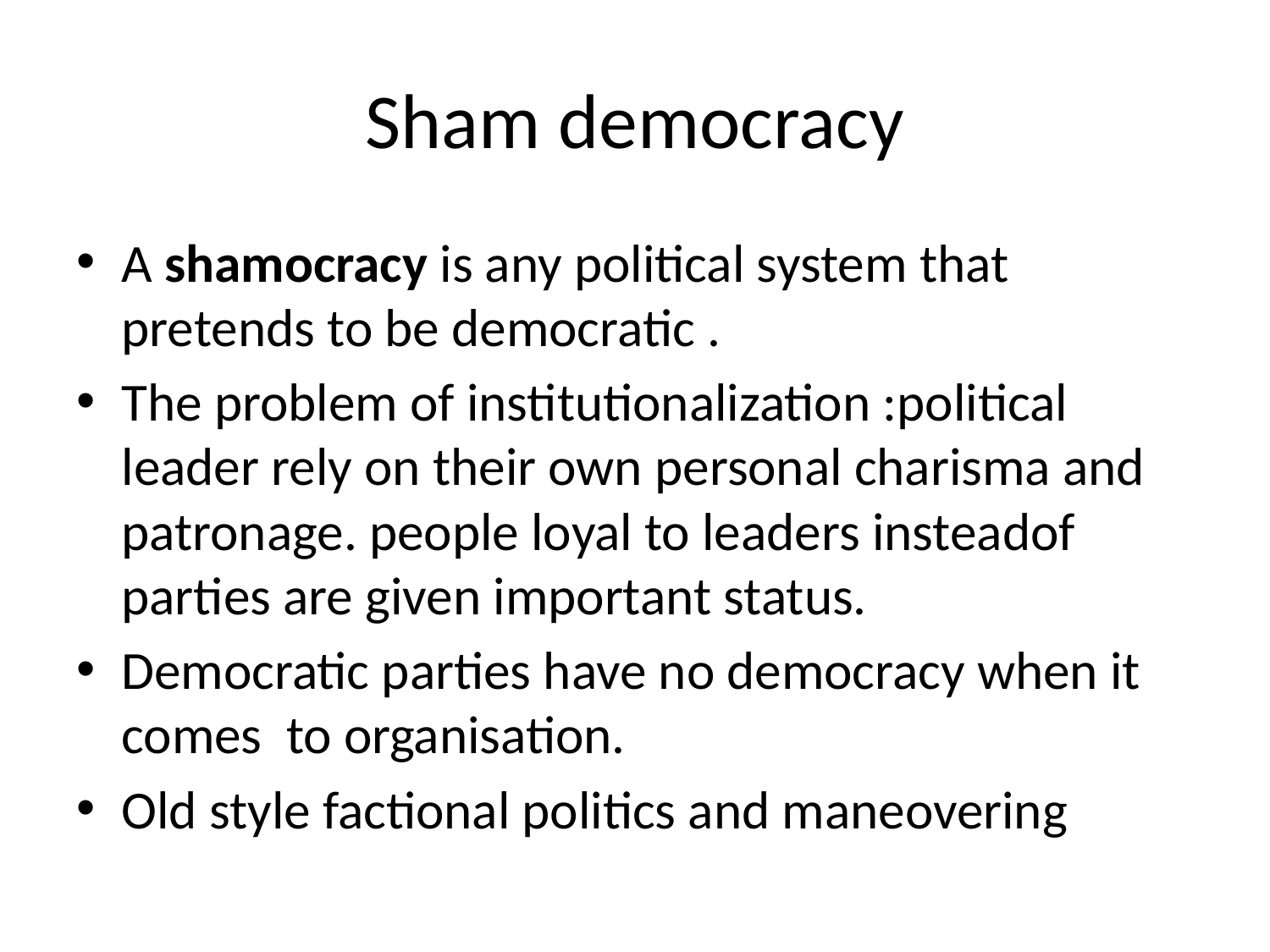

# Sham democracy
A shamocracy is any political system that pretends to be democratic .
The problem of institutionalization :political leader rely on their own personal charisma and patronage. people loyal to leaders insteadof parties are given important status.
Democratic parties have no democracy when it comes  to organisation.
Old style factional politics and maneovering